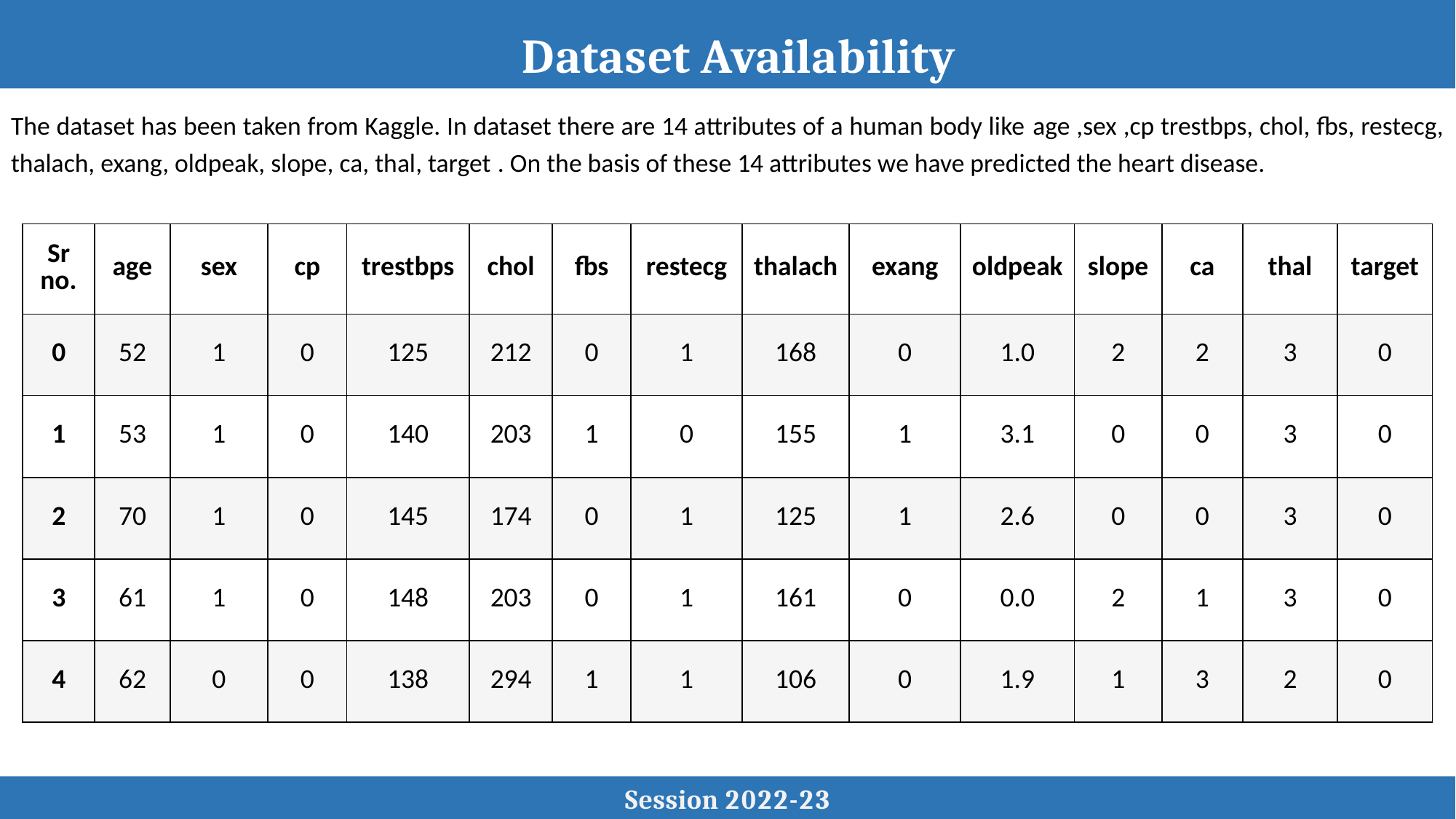

Dataset Availability
The dataset has been taken from Kaggle. In dataset there are 14 attributes of a human body like age ,sex ,cp trestbps, chol, fbs, restecg, thalach, exang, oldpeak, slope, ca, thal, target . On the basis of these 14 attributes we have predicted the heart disease.

| Sr no. | age | sex | cp | trestbps | chol | fbs | restecg | thalach | exang | oldpeak | slope | ca | thal | target |
| --- | --- | --- | --- | --- | --- | --- | --- | --- | --- | --- | --- | --- | --- | --- |
| 0 | 52 | 1 | 0 | 125 | 212 | 0 | 1 | 168 | 0 | 1.0 | 2 | 2 | 3 | 0 |
| 1 | 53 | 1 | 0 | 140 | 203 | 1 | 0 | 155 | 1 | 3.1 | 0 | 0 | 3 | 0 |
| 2 | 70 | 1 | 0 | 145 | 174 | 0 | 1 | 125 | 1 | 2.6 | 0 | 0 | 3 | 0 |
| 3 | 61 | 1 | 0 | 148 | 203 | 0 | 1 | 161 | 0 | 0.0 | 2 | 1 | 3 | 0 |
| 4 | 62 | 0 | 0 | 138 | 294 | 1 | 1 | 106 | 0 | 1.9 | 1 | 3 | 2 | 0 |
Session 2022-23